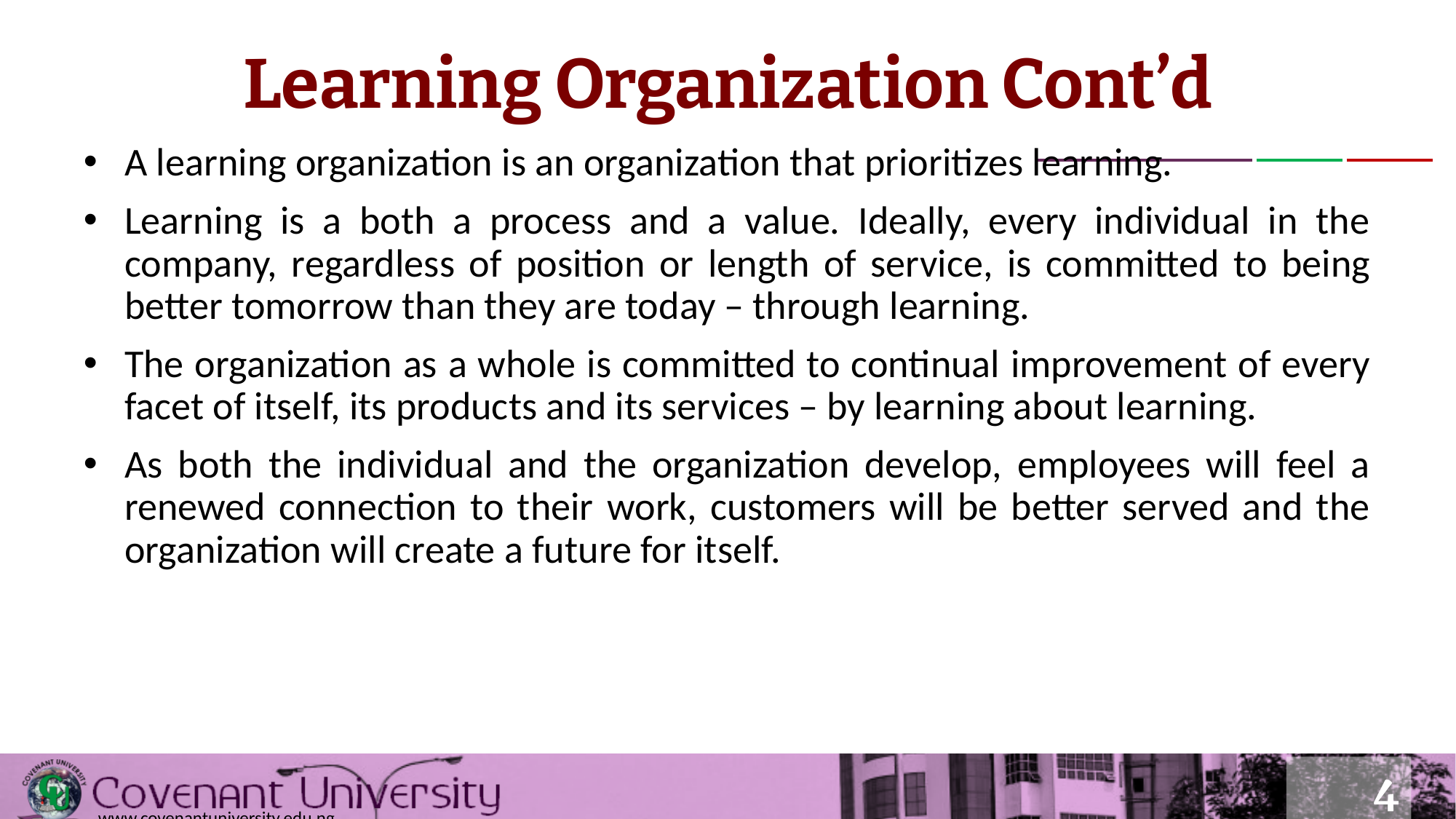

# Learning Organization Cont’d
A learning organization is an organization that prioritizes learning.
Learning is a both a process and a value. Ideally, every individual in the company, regardless of position or length of service, is committed to being better tomorrow than they are today – through learning.
The organization as a whole is committed to continual improvement of every facet of itself, its products and its services – by learning about learning.
As both the individual and the organization develop, employees will feel a renewed connection to their work, customers will be better served and the organization will create a future for itself.